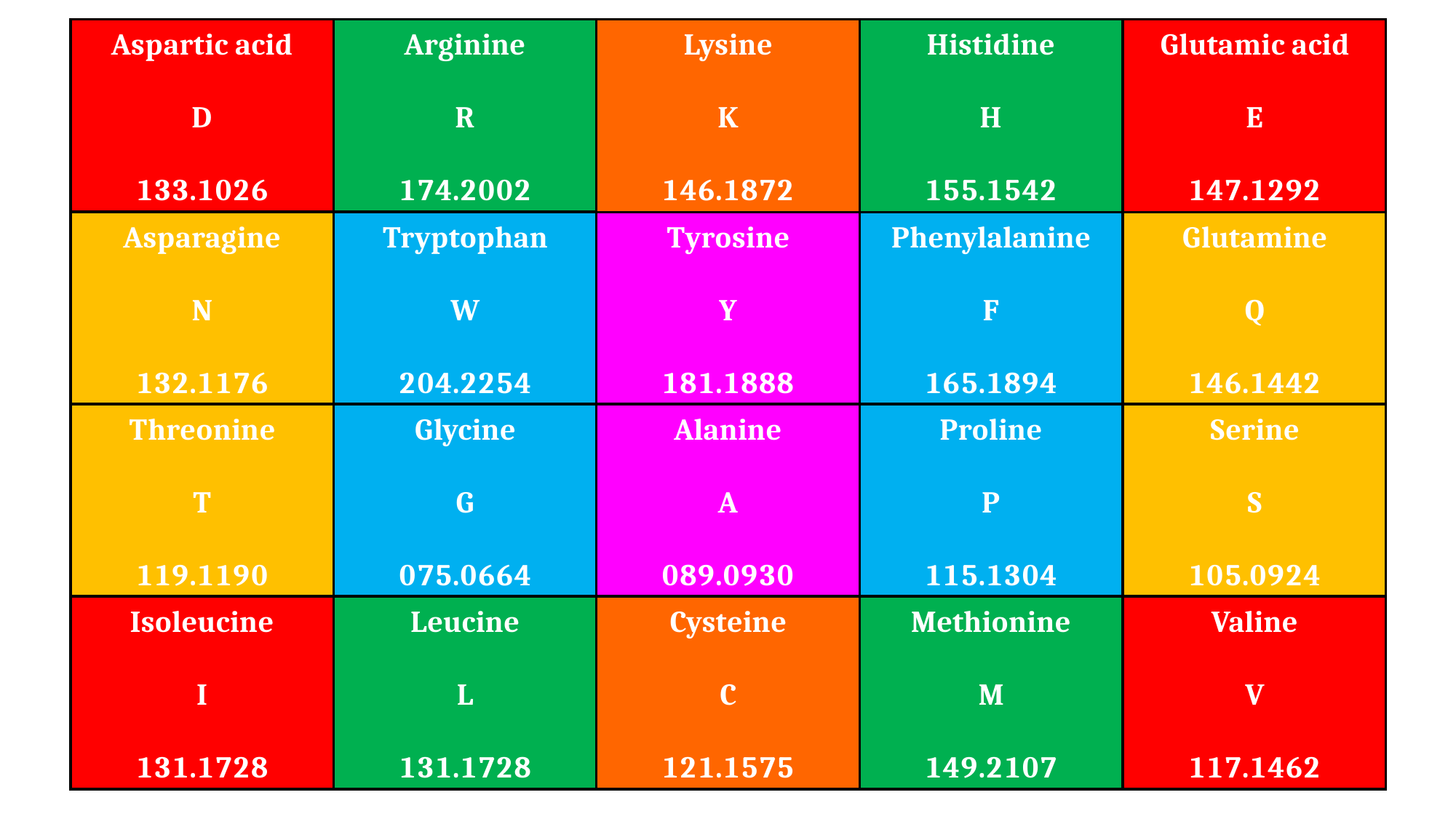

Aspartic acid

D

133.1026
Arginine

R

174.2002
Lysine

K

146.1872
Histidine

H

155.1542
Glutamic acid

E

147.1292
Asparagine

N

132.1176
Tryptophan

W

204.2254
Tyrosine

Y

181.1888
Phenylalanine

F

165.1894
Glutamine

Q

146.1442
Threonine

T

119.1190
Glycine

G

075.0664
Alanine

A

089.0930
Proline

P

115.1304
Serine

S

105.0924
Isoleucine

I

131.1728
Leucine

L

131.1728
Cysteine

C

121.1575
Methionine

M

149.2107
Valine

V

117.1462